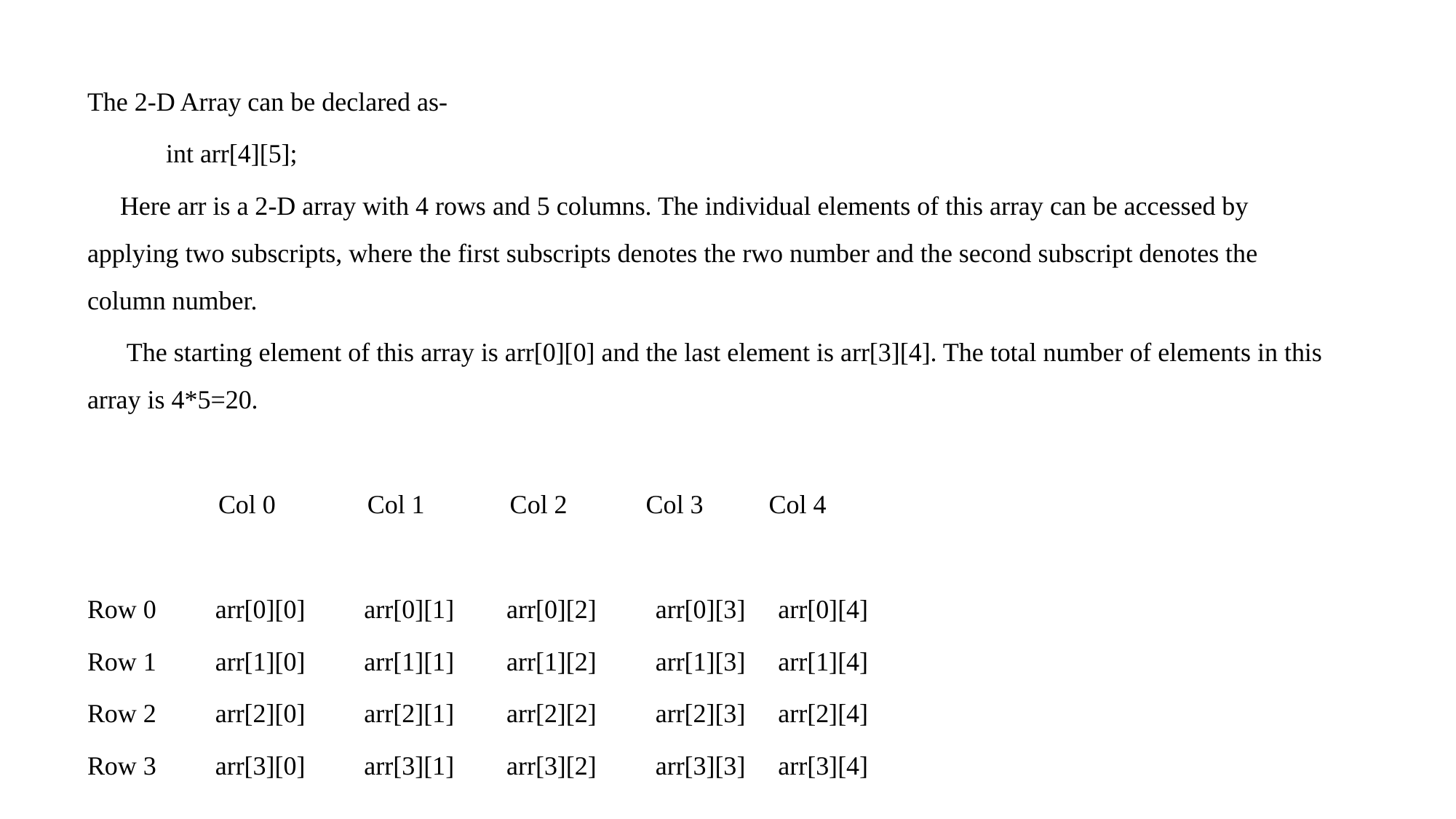

The 2-D Array can be declared as-
            int arr[4][5];
     Here arr is a 2-D array with 4 rows and 5 columns. The individual elements of this array can be accessed by applying two subscripts, where the first subscripts denotes the rwo number and the second subscript denotes the column number.
      The starting element of this array is arr[0][0] and the last element is arr[3][4]. The total number of elements in this array is 4*5=20.

                    Col 0              Col 1             Col 2            Col 3          Col 4

Row 0         arr[0][0]         arr[0][1]        arr[0][2]         arr[0][3]     arr[0][4]
Row 1         arr[1][0]         arr[1][1]        arr[1][2]         arr[1][3]     arr[1][4]
Row 2         arr[2][0]         arr[2][1]        arr[2][2]         arr[2][3]     arr[2][4]
Row 3         arr[3][0]         arr[3][1]        arr[3][2]         arr[3][3]     arr[3][4]